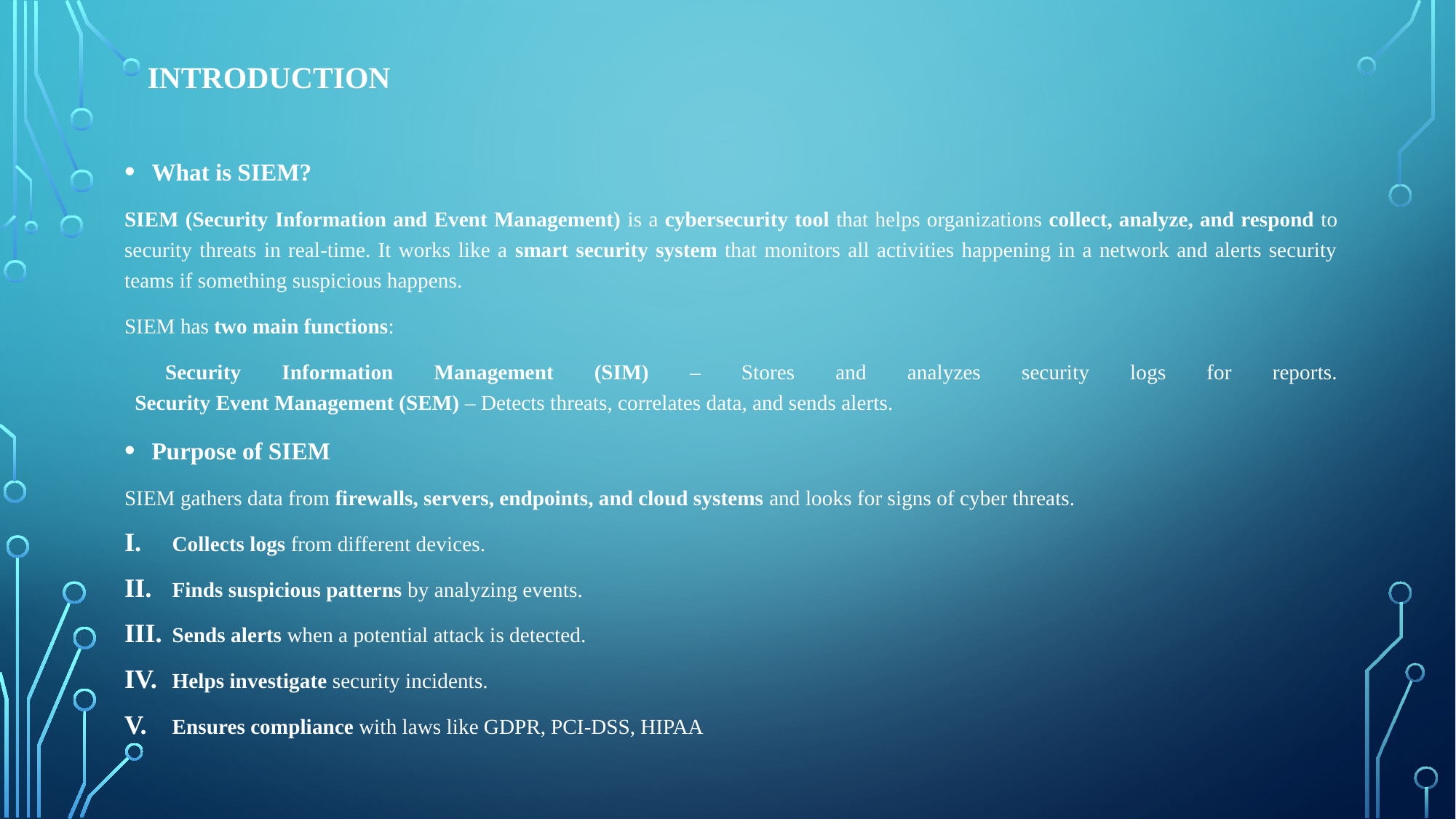

# Introduction
What is SIEM?
SIEM (Security Information and Event Management) is a cybersecurity tool that helps organizations collect, analyze, and respond to security threats in real-time. It works like a smart security system that monitors all activities happening in a network and alerts security teams if something suspicious happens.
SIEM has two main functions:
 Security Information Management (SIM) – Stores and analyzes security logs for reports.
  Security Event Management (SEM) – Detects threats, correlates data, and sends alerts.
Purpose of SIEM
SIEM gathers data from firewalls, servers, endpoints, and cloud systems and looks for signs of cyber threats.
Collects logs from different devices.
Finds suspicious patterns by analyzing events.
Sends alerts when a potential attack is detected.
Helps investigate security incidents.
Ensures compliance with laws like GDPR, PCI-DSS, HIPAA